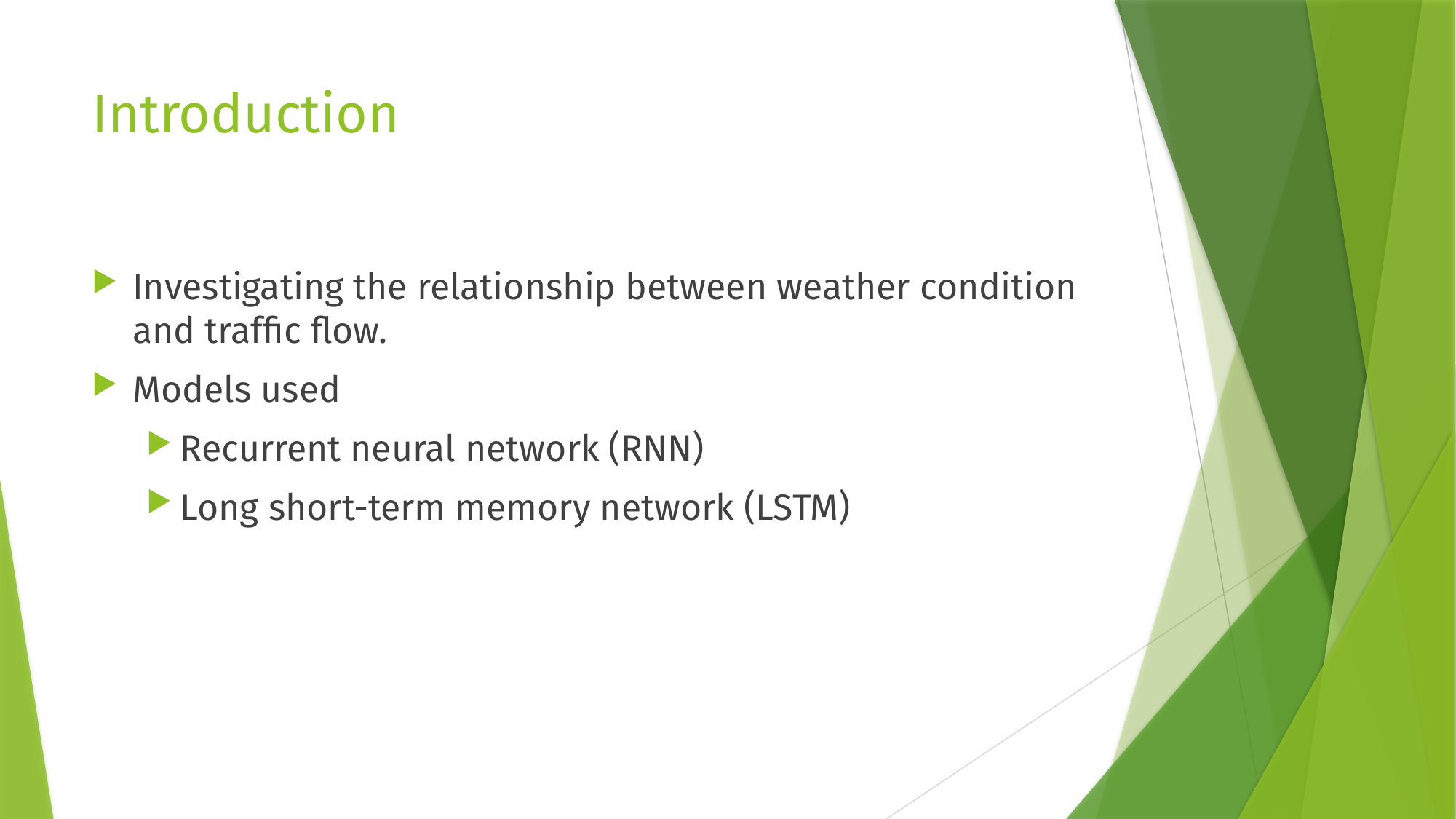

# Introduction
Investigating the relationship between weather condition and traffic flow.
Models used
Recurrent neural network (RNN)
Long short-term memory network (LSTM)